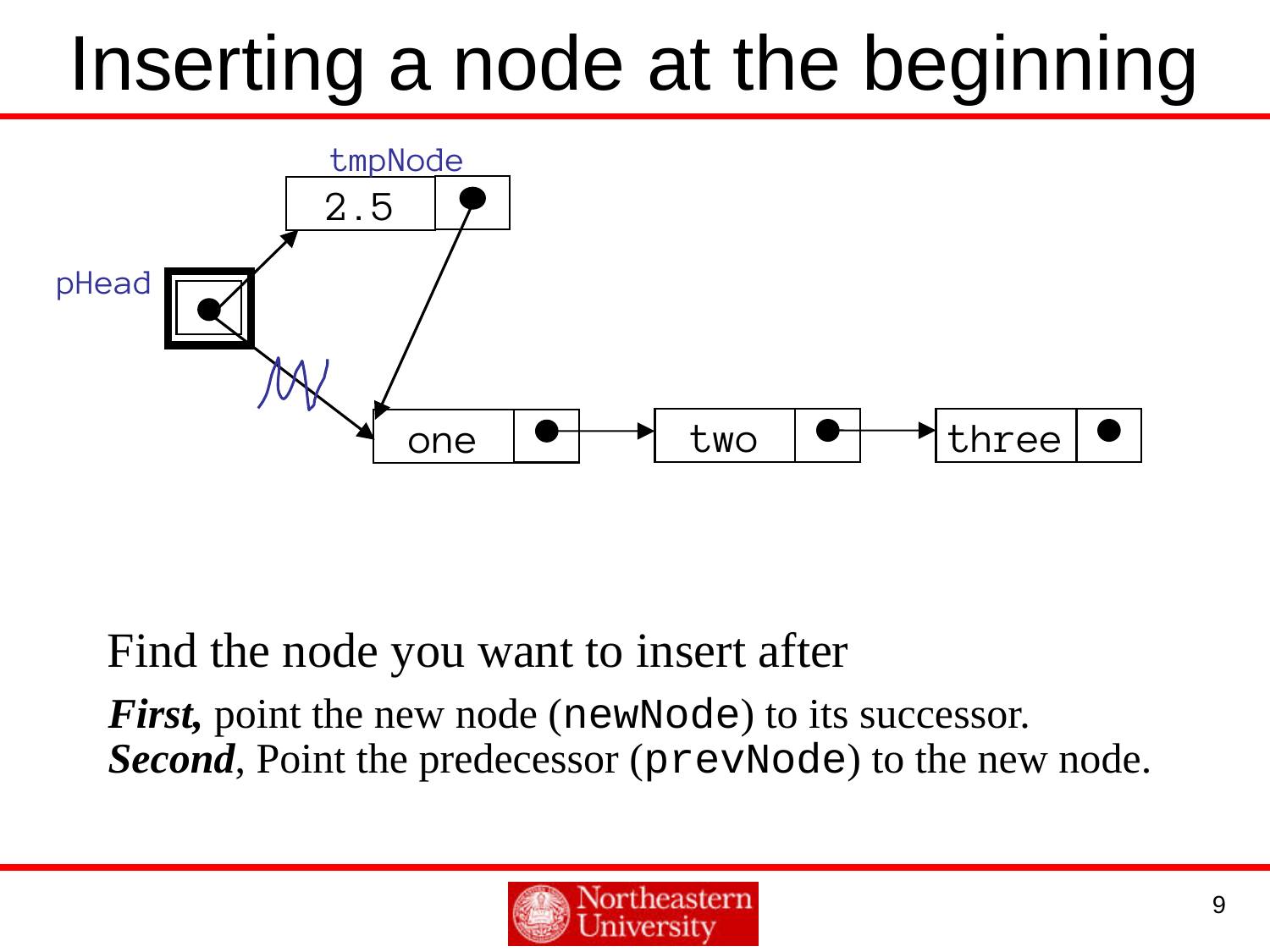

# Inserting a node at the beginning
tmpNode

2.5

pHead

two

three

one

Find the node you want to insert after
First, point the new node (newNode) to its successor.
Second, Point the predecessor (prevNode) to the new node.

9